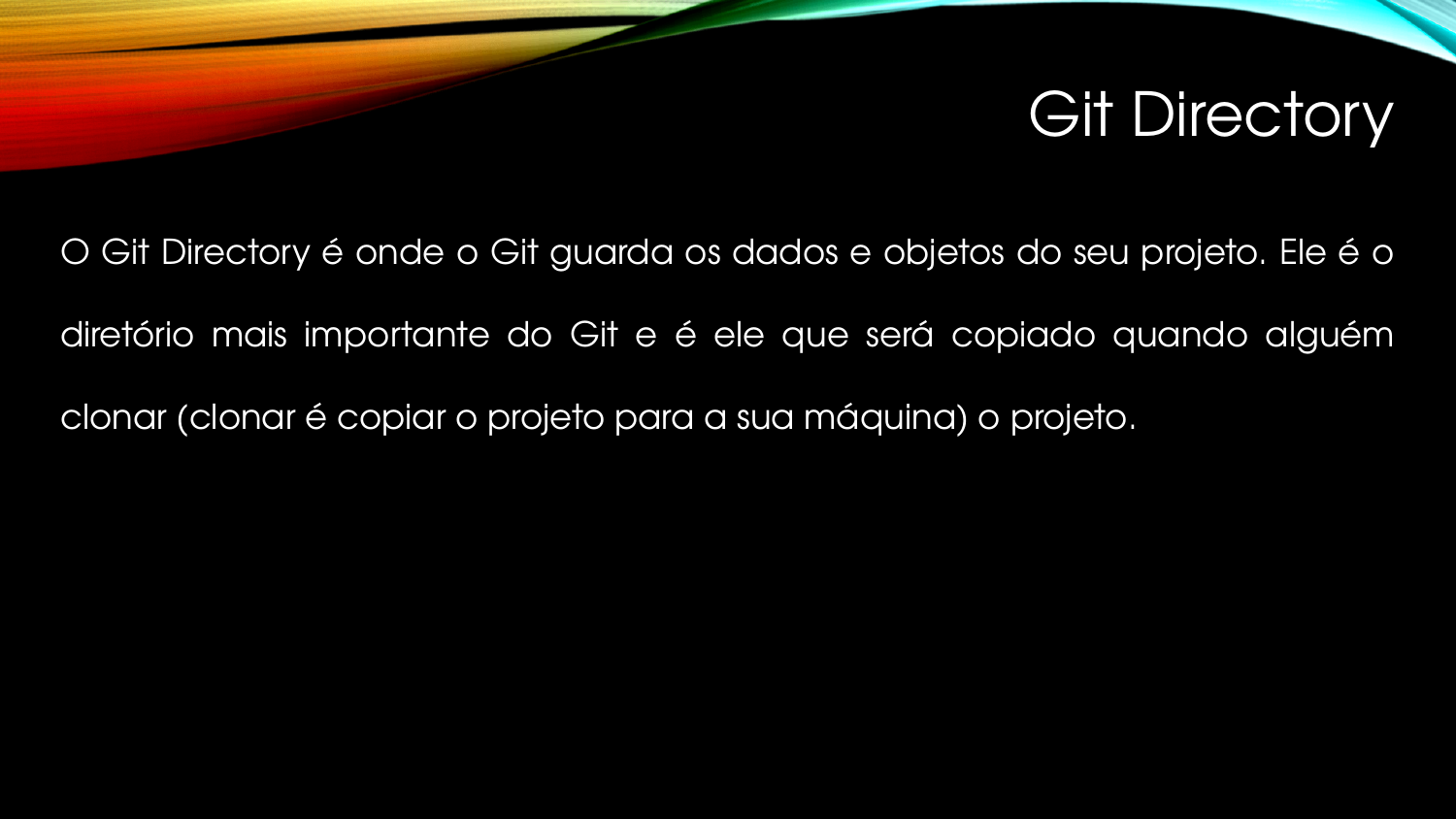

# Git Directory
O Git Directory é onde o Git guarda os dados e objetos do seu projeto. Ele é o diretório mais importante do Git e é ele que será copiado quando alguém clonar (clonar é copiar o projeto para a sua máquina) o projeto.